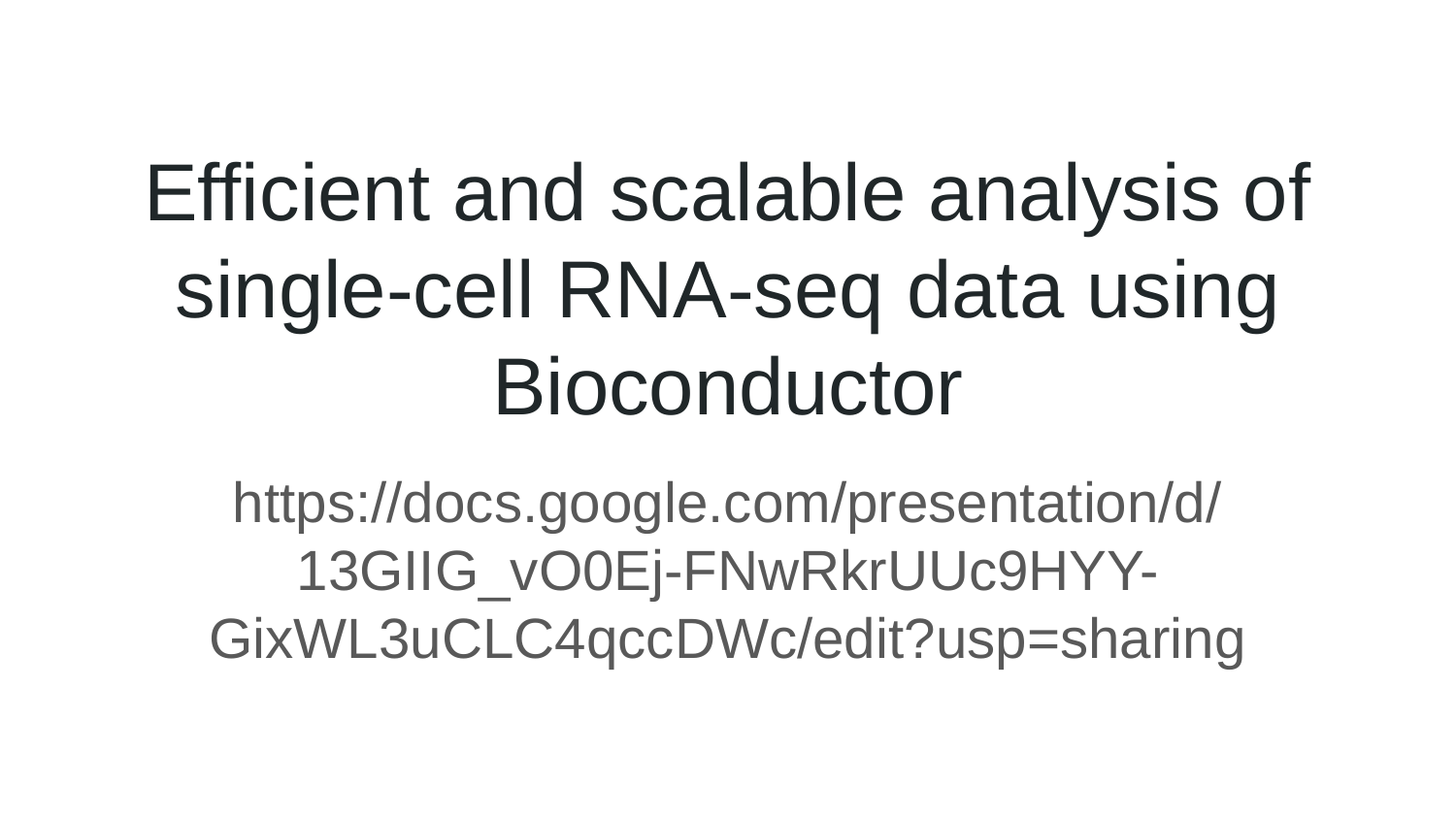

# Efficient and scalable analysis of single-cell RNA-seq data using Bioconductor
https://docs.google.com/presentation/d/13GIIG_vO0Ej-FNwRkrUUc9HYY-GixWL3uCLC4qccDWc/edit?usp=sharing